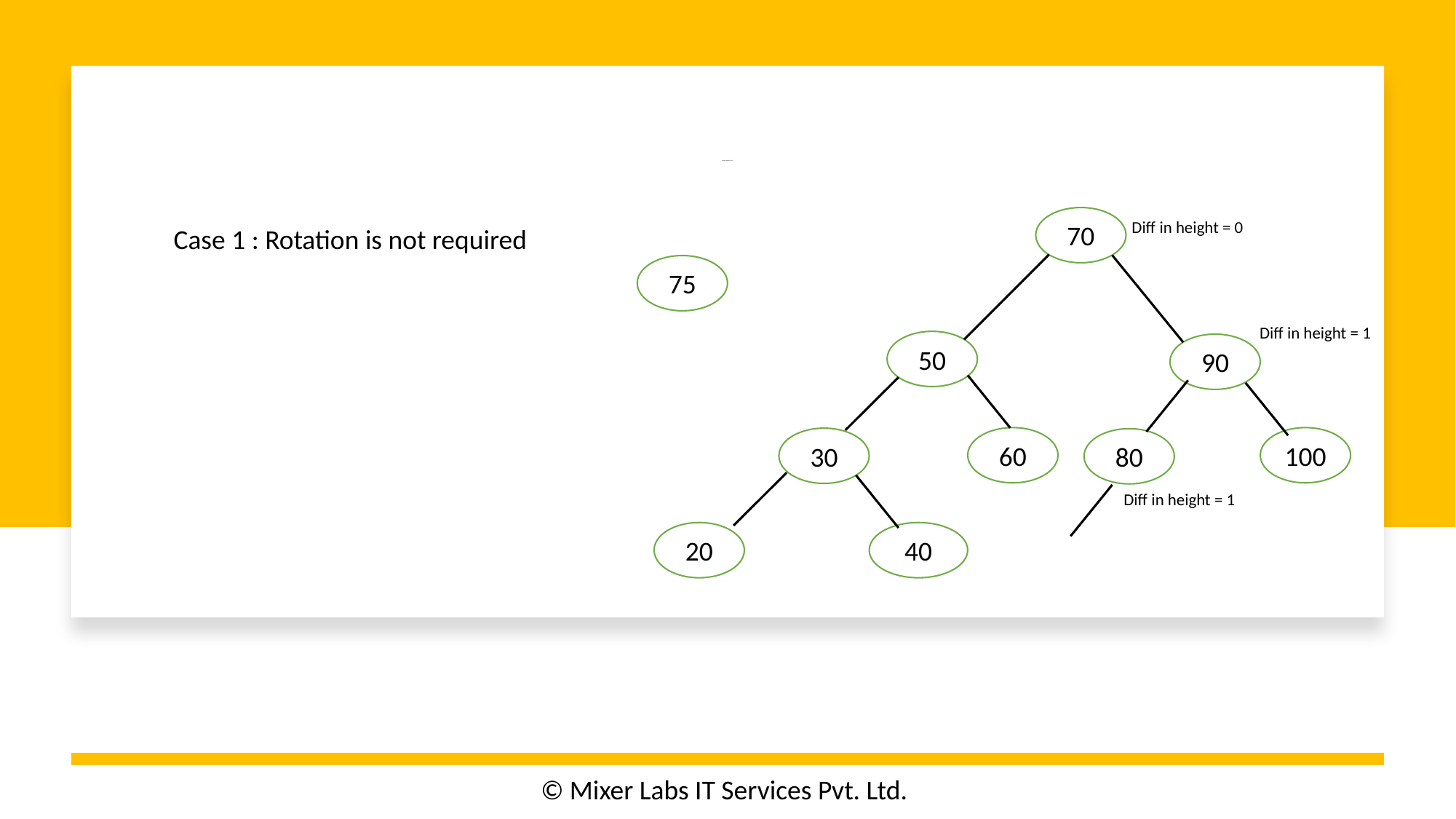

# Insert a node in AVL
70
Diff in height = 0
Case 1 : Rotation is not required
75
Diff in height = 1
50
90
60
100
30
80
Diff in height = 1
20
40
© Mixer Labs IT Services Pvt. Ltd.